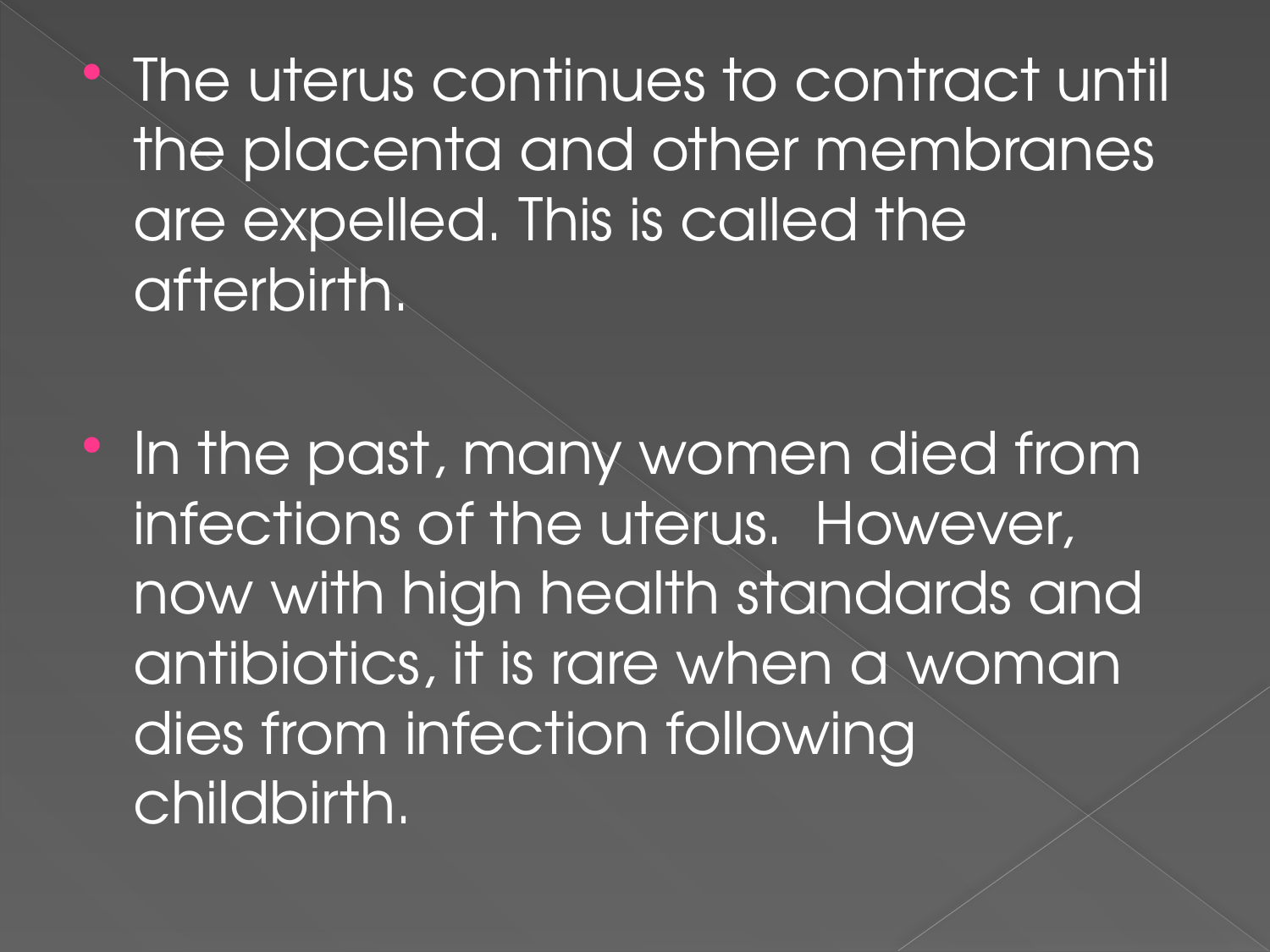

The uterus continues to contract until the placenta and other membranes are expelled. This is called the afterbirth.

In the past, many women died from infections of the uterus.  However, now with high health standards and antibiotics, it is rare when a woman dies from infection following childbirth.